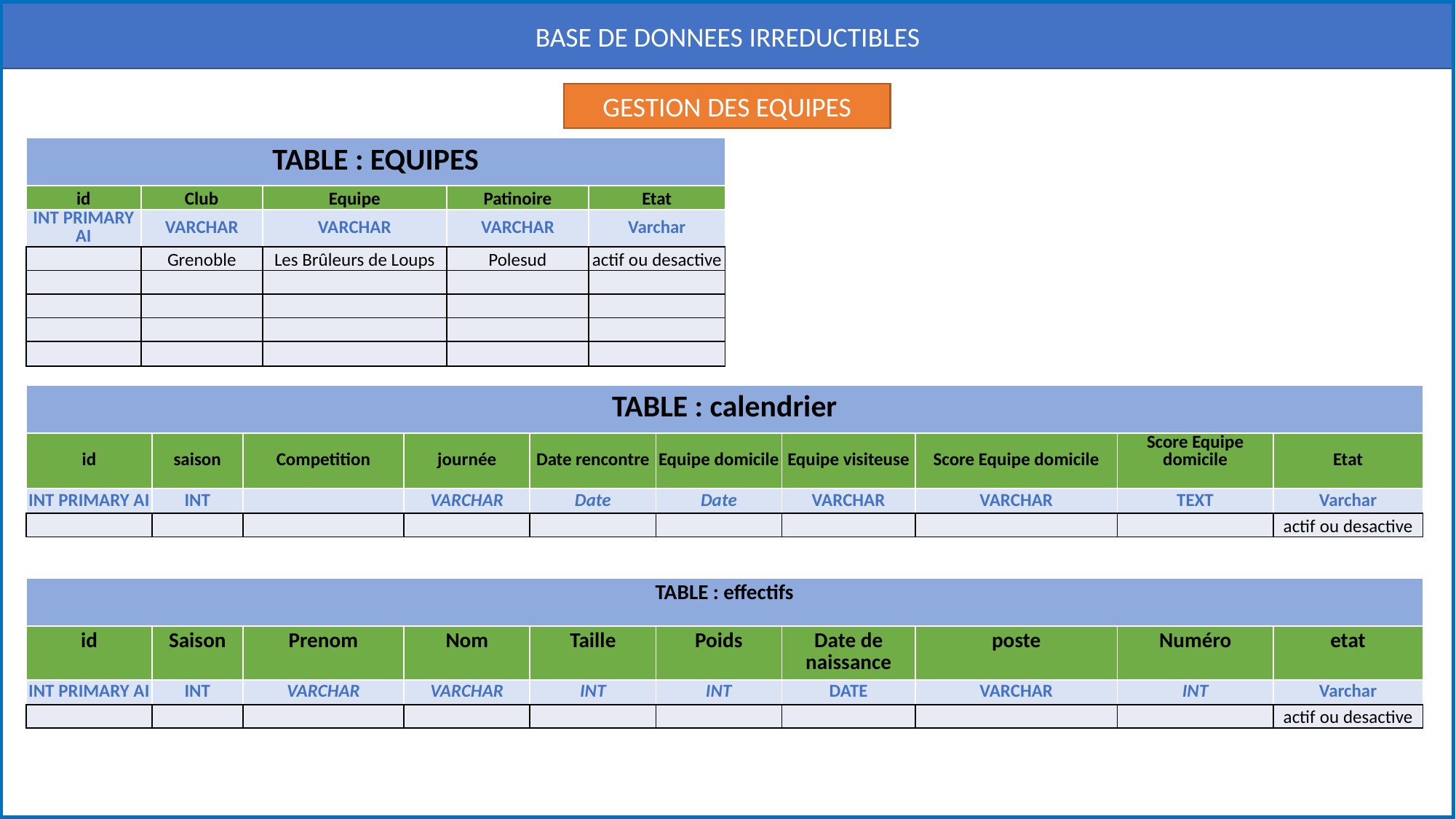

BASE DE DONNEES IRREDUCTIBLES
GESTION DES EQUIPES
| TABLE : EQUIPES |  |  |  |  |
| --- | --- | --- | --- | --- |
| id | Club | Equipe | Patinoire | Etat |
| INT PRIMARY AI | VARCHAR | VARCHAR | VARCHAR | Varchar |
|  | Grenoble | Les Brûleurs de Loups | Polesud | actif ou desactive |
|  |  |  |  |  |
|  |  |  |  |  |
|  |  |  |  |  |
|  |  |  |  |  |
| TABLE : calendrier |  |  |  |  |  |  |  |  |  |
| --- | --- | --- | --- | --- | --- | --- | --- | --- | --- |
| id | saison | Competition | journée | Date rencontre | Equipe domicile | Equipe visiteuse | Score Equipe domicile | Score Equipe domicile | Etat |
| INT PRIMARY AI | INT |  | VARCHAR | Date | Date | VARCHAR | VARCHAR | TEXT | Varchar |
|  |  |  |  |  |  |  |  |  | actif ou desactive |
| TABLE : effectifs |  |  |  |  |  |  |  |  |  |
| --- | --- | --- | --- | --- | --- | --- | --- | --- | --- |
| id | Saison | Prenom | Nom | Taille | Poids | Date de naissance | poste | Numéro | etat |
| INT PRIMARY AI | INT | VARCHAR | VARCHAR | INT | INT | DATE | VARCHAR | INT | Varchar |
|  |  |  |  |  |  |  |  |  | actif ou desactive |